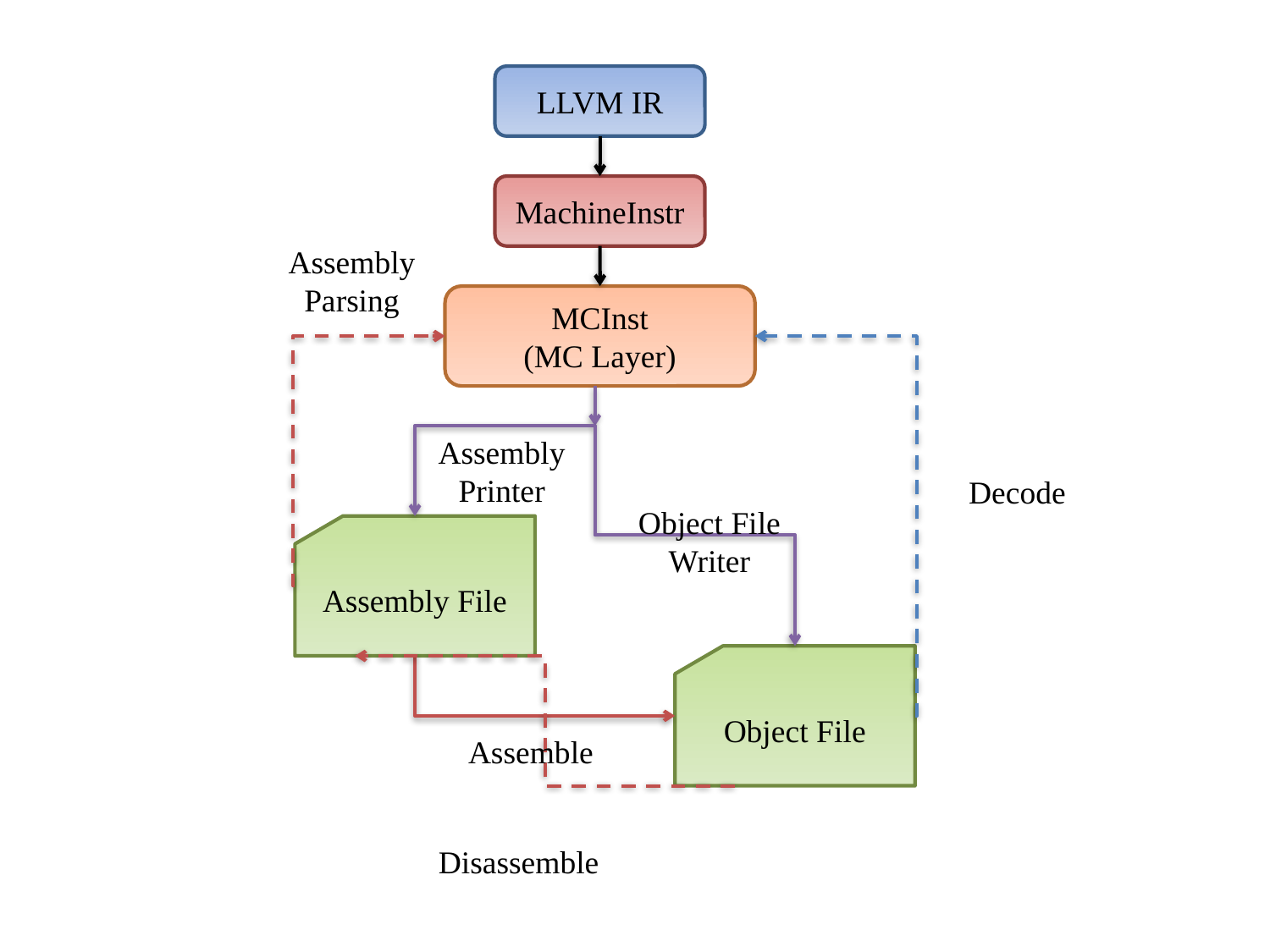

LLVM IR
MachineInstr
Assembly
Parsing
MCInst
(MC Layer)
Assembly
Printer
Decode
Object File
Writer
Assembly File
Object File
Assemble
Disassemble